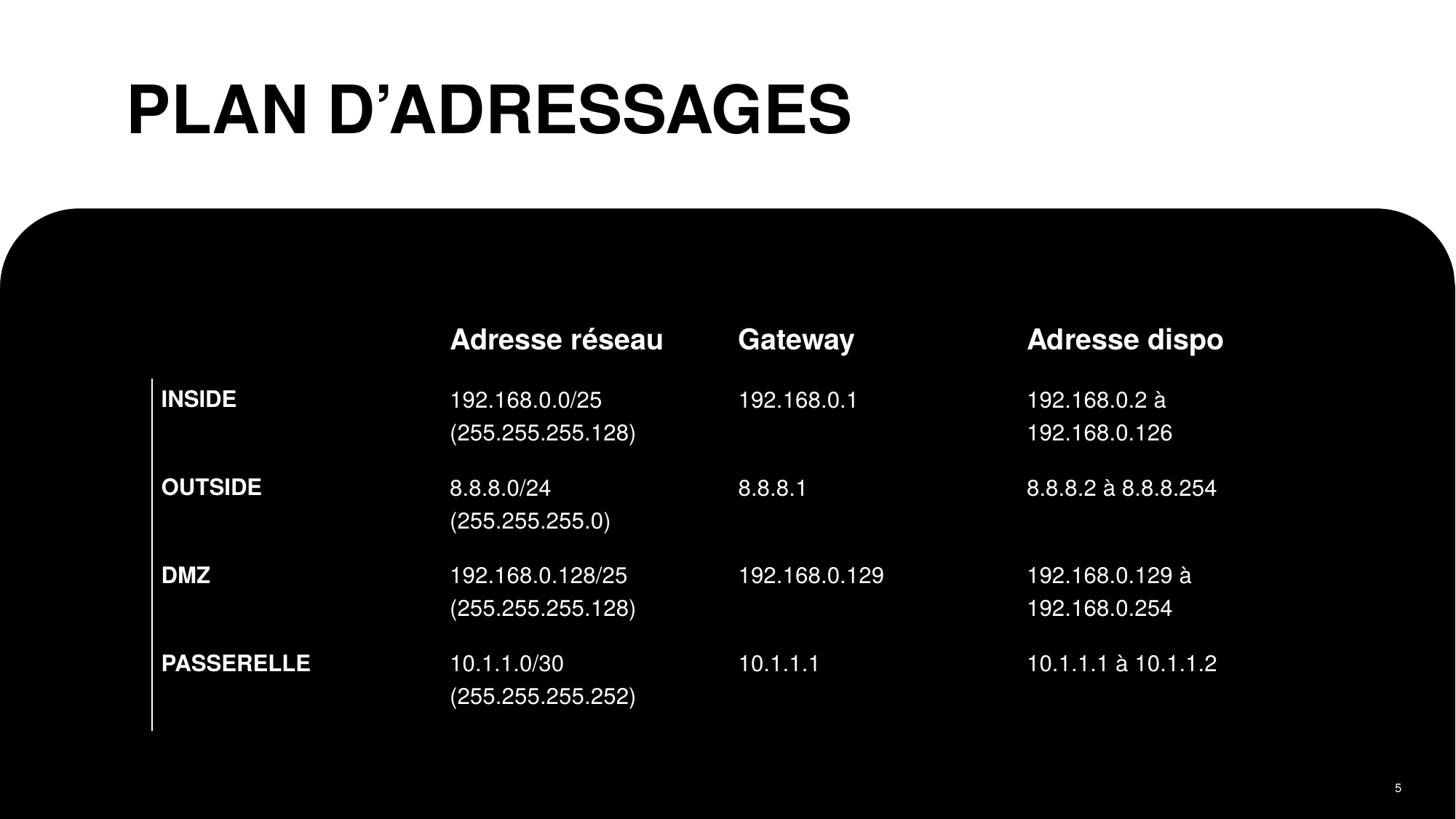

PLAN D’ADRESSAGES
|  | Adresse réseau | Gateway | Adresse dispo |
| --- | --- | --- | --- |
| INSIDE | 192.168.0.0/25 (255.255.255.128) | 192.168.0.1 | 192.168.0.2 à 192.168.0.126 |
| OUTSIDE | 8.8.8.0/24 (255.255.255.0) | 8.8.8.1 | 8.8.8.2 à 8.8.8.254 |
| DMZ | 192.168.0.128/25 (255.255.255.128) | 192.168.0.129 | 192.168.0.129 à 192.168.0.254 |
| PASSERELLE | 10.1.1.0/30 (255.255.255.252) | 10.1.1.1 | 10.1.1.1 à 10.1.1.2 |
5